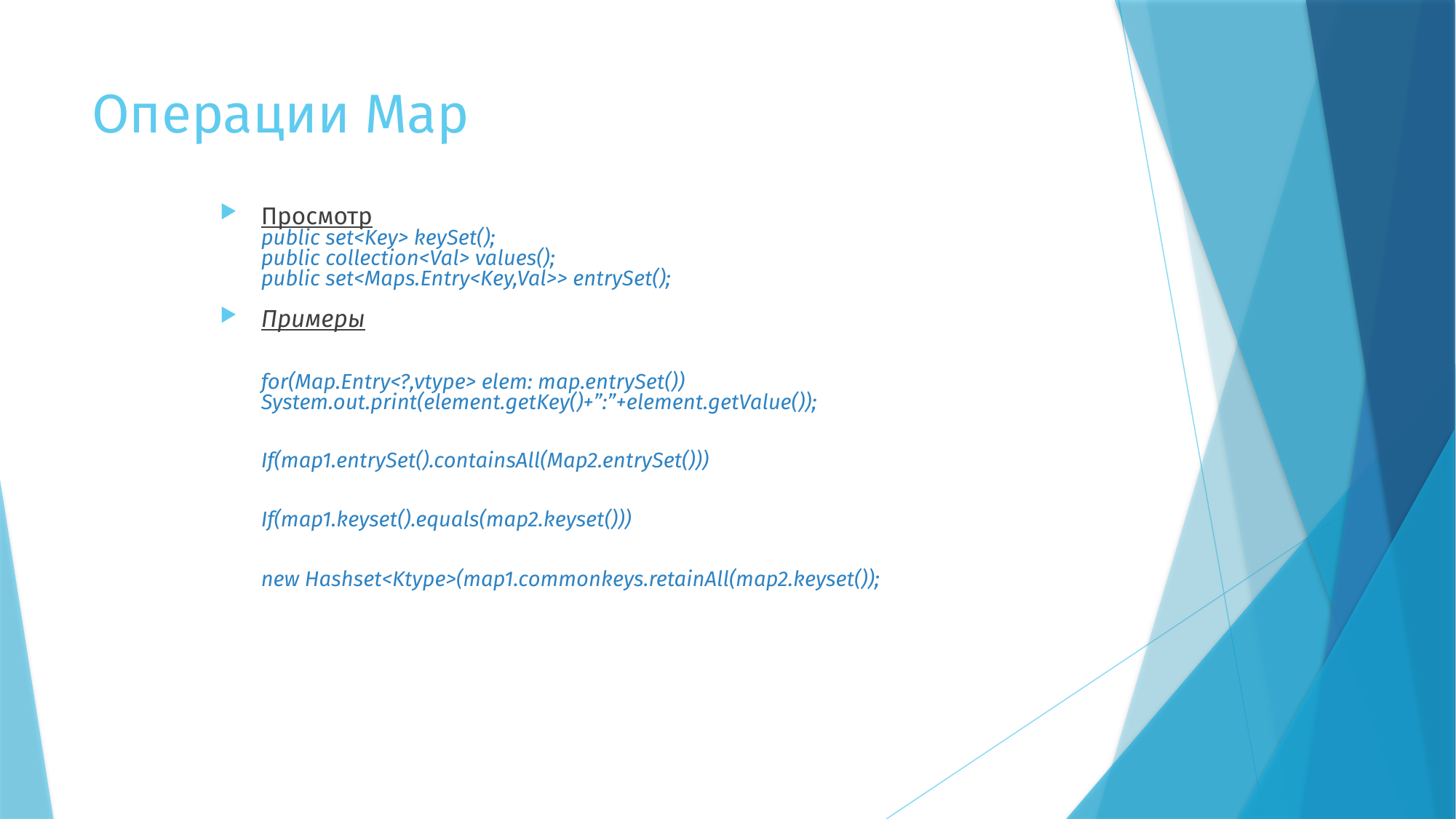

# Операции Map
Просмотр
	public set<Key> keySet();
	public collection<Val> values();
	public set<Maps.Entry<Key,Val>> entrySet();

Примеры

	for(Map.Entry<?,vtype> elem: map.entrySet())
	System.out.print(element.getKey()+”:”+element.getValue());

	If(map1.entrySet().containsAll(Map2.entrySet()))

	If(map1.keyset().equals(map2.keyset()))

	new Hashset<Ktype>(map1.commonkeys.retainAll(map2.keyset());